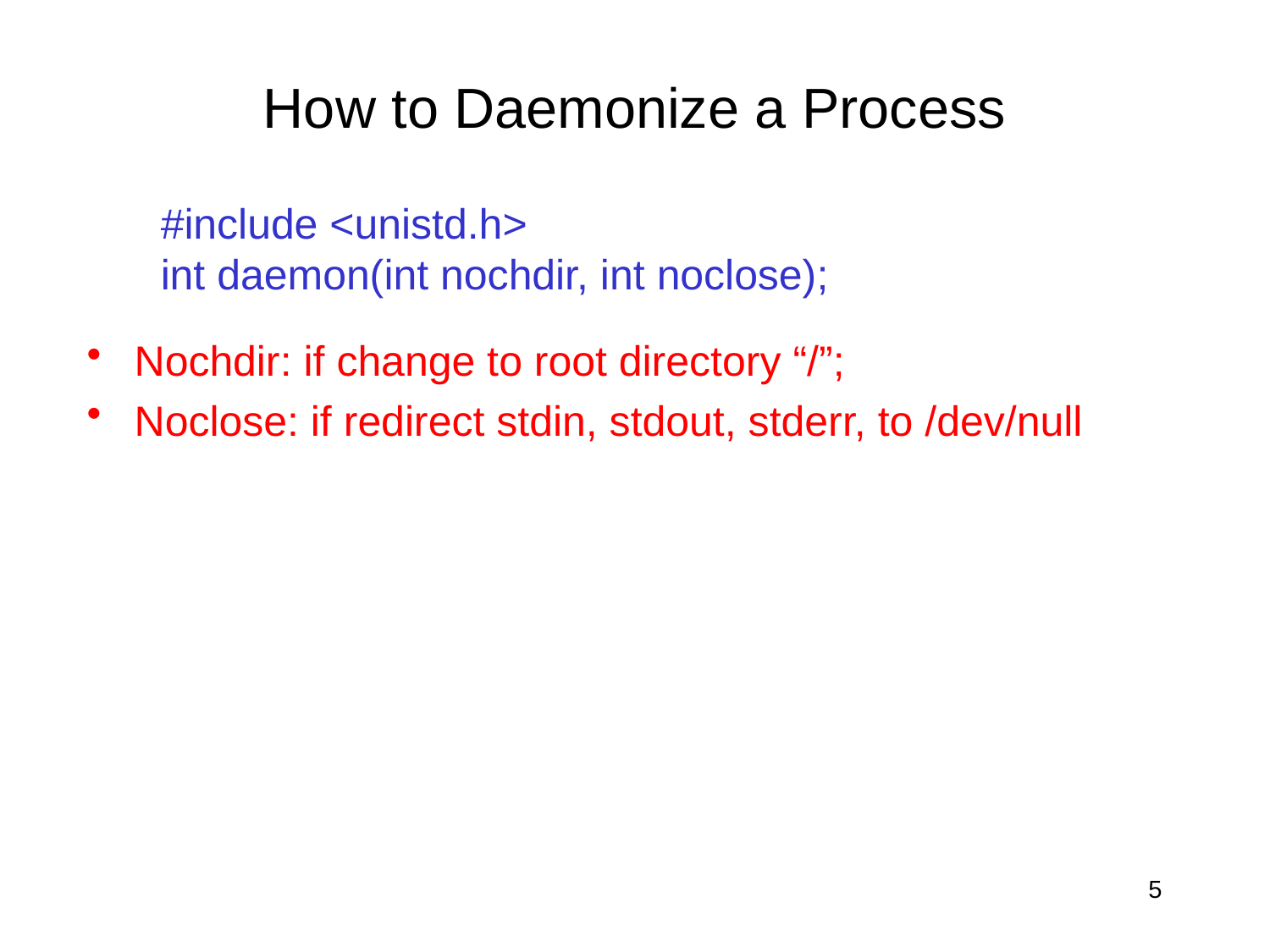

# How to Daemonize a Process
#include <unistd.h>
int daemon(int nochdir, int noclose);
Nochdir: if change to root directory “/”;
Noclose: if redirect stdin, stdout, stderr, to /dev/null

5